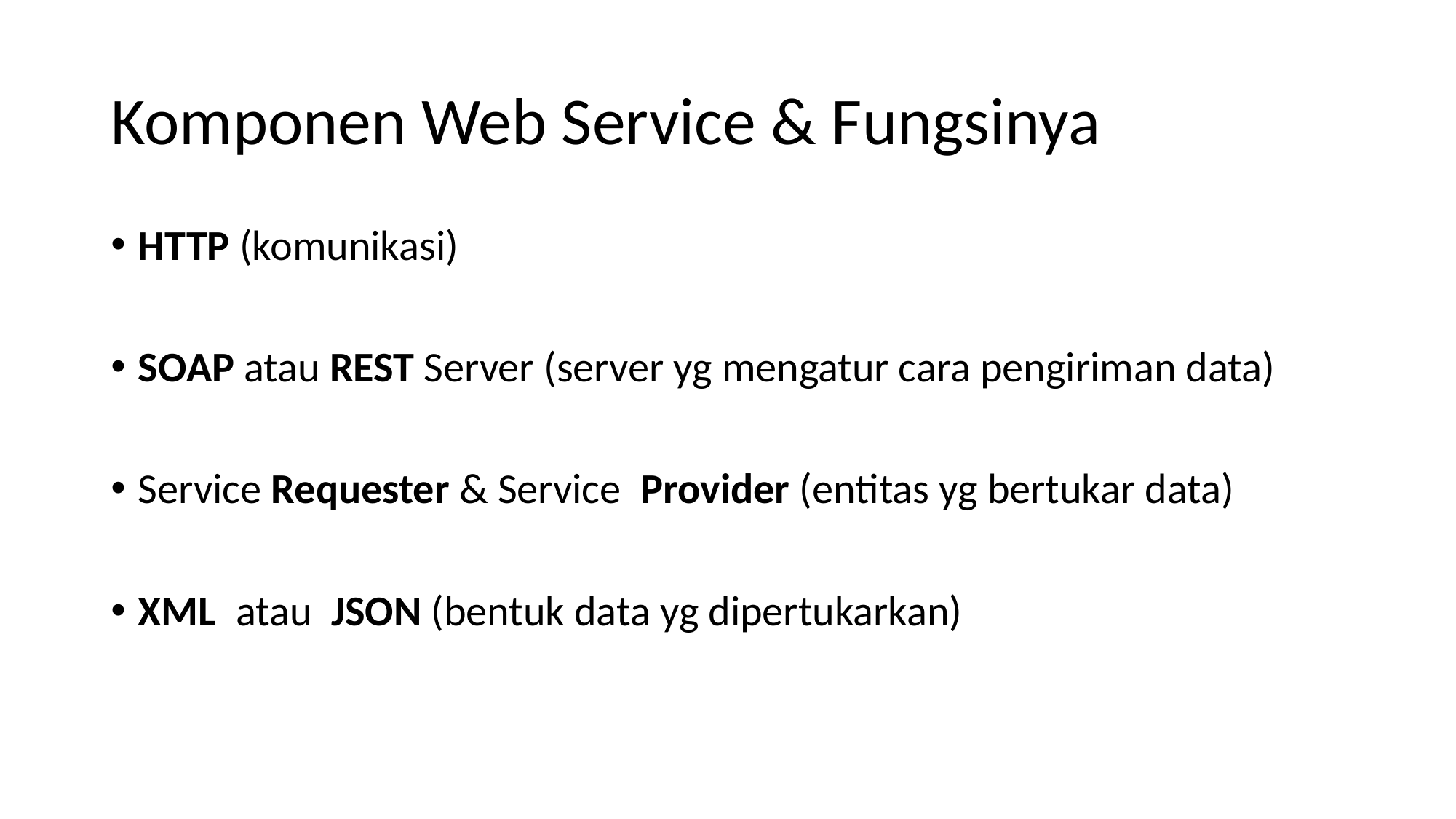

# Komponen Web Service & Fungsinya
HTTP (komunikasi)

SOAP atau REST Server (server yg mengatur cara pengiriman data)

Service Requester & Service  Provider (entitas yg bertukar data)

XML  atau  JSON (bentuk data yg dipertukarkan)